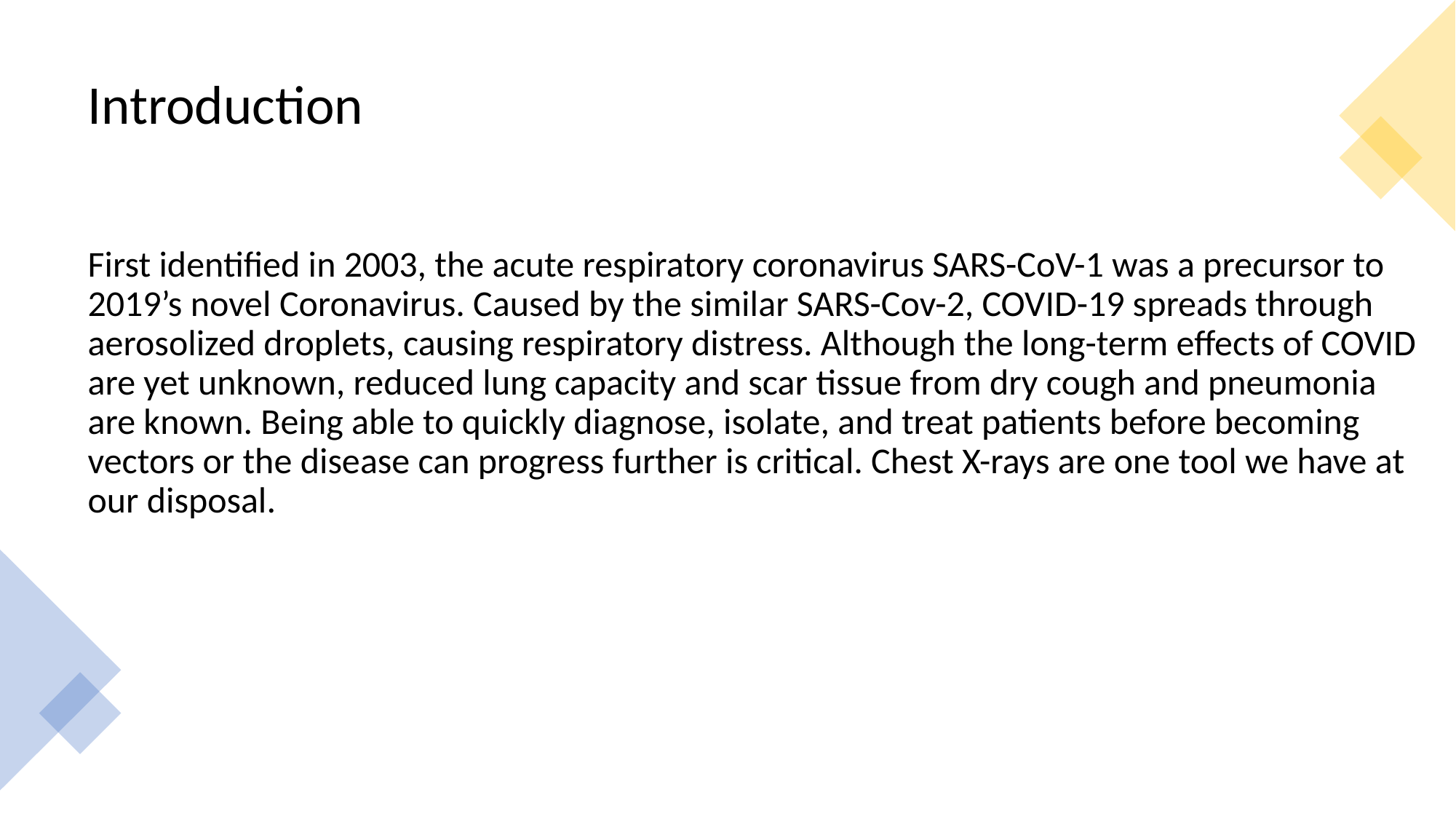

# Introduction
First identified in 2003, the acute respiratory coronavirus SARS-CoV-1 was a precursor to 2019’s novel Coronavirus. Caused by the similar SARS-Cov-2, COVID-19 spreads through aerosolized droplets, causing respiratory distress. Although the long-term effects of COVID are yet unknown, reduced lung capacity and scar tissue from dry cough and pneumonia are known. Being able to quickly diagnose, isolate, and treat patients before becoming vectors or the disease can progress further is critical. Chest X-rays are one tool we have at our disposal.